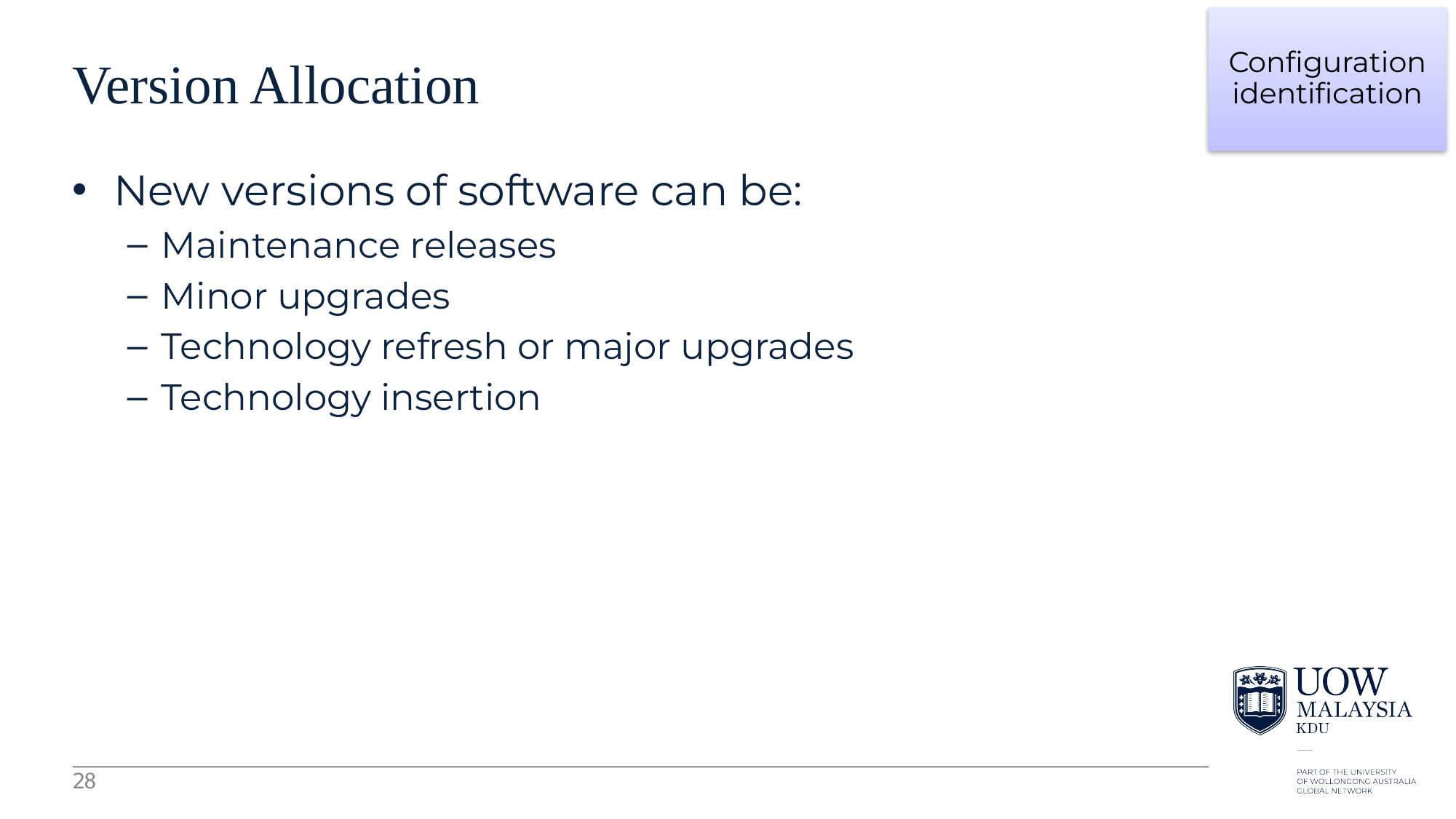

28

Configuration identification
# Version Allocation
New versions of software can be:
Maintenance releases
Minor upgrades
Technology refresh or major upgrades
Technology insertion